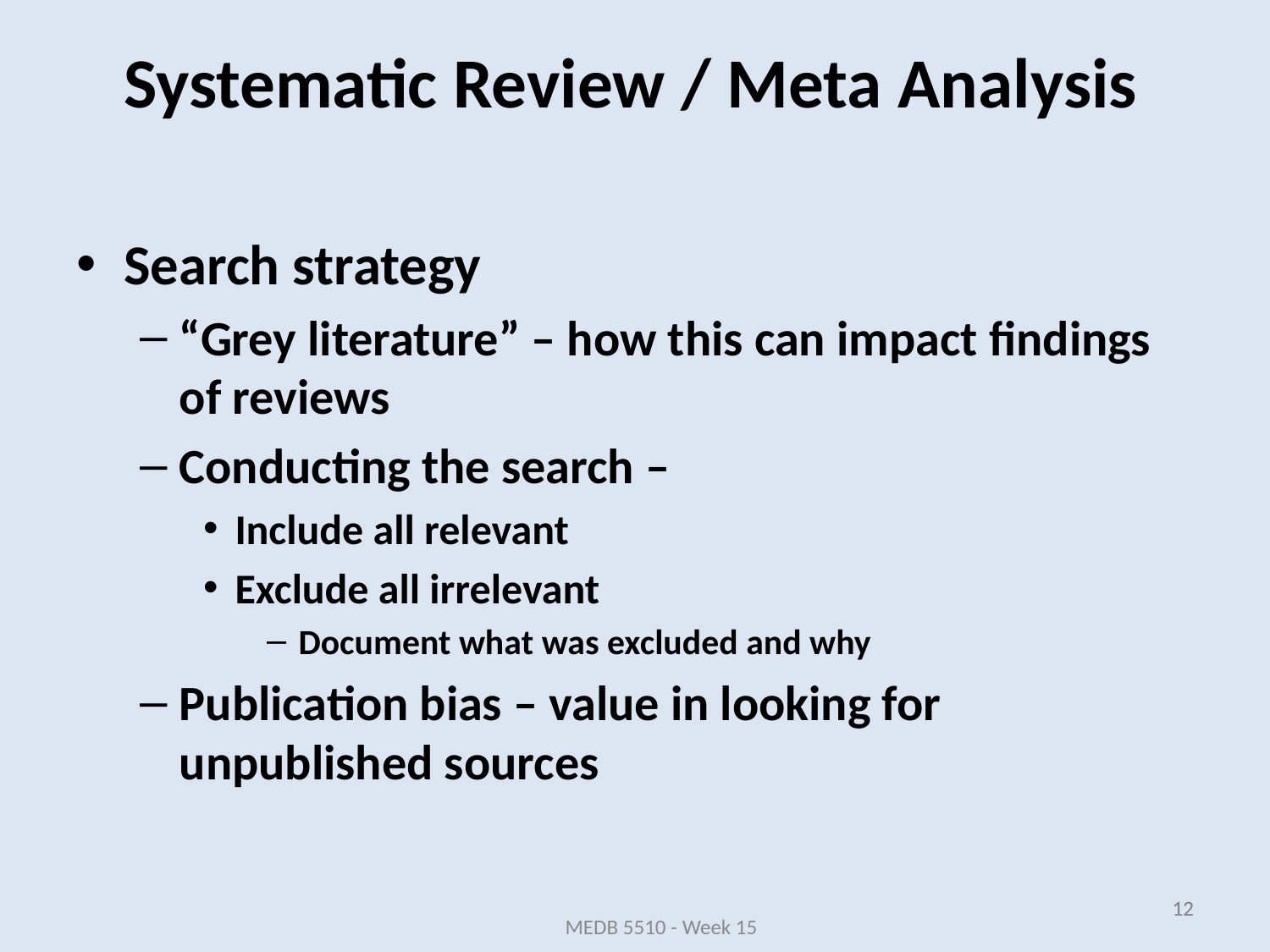

Search strategy
“Grey literature” – how this can impact findings of reviews
Conducting the search –
Include all relevant
Exclude all irrelevant
Document what was excluded and why
Publication bias – value in looking for unpublished sources
Systematic Review / Meta Analysis
12
12
MEDB 5510 - Week 15